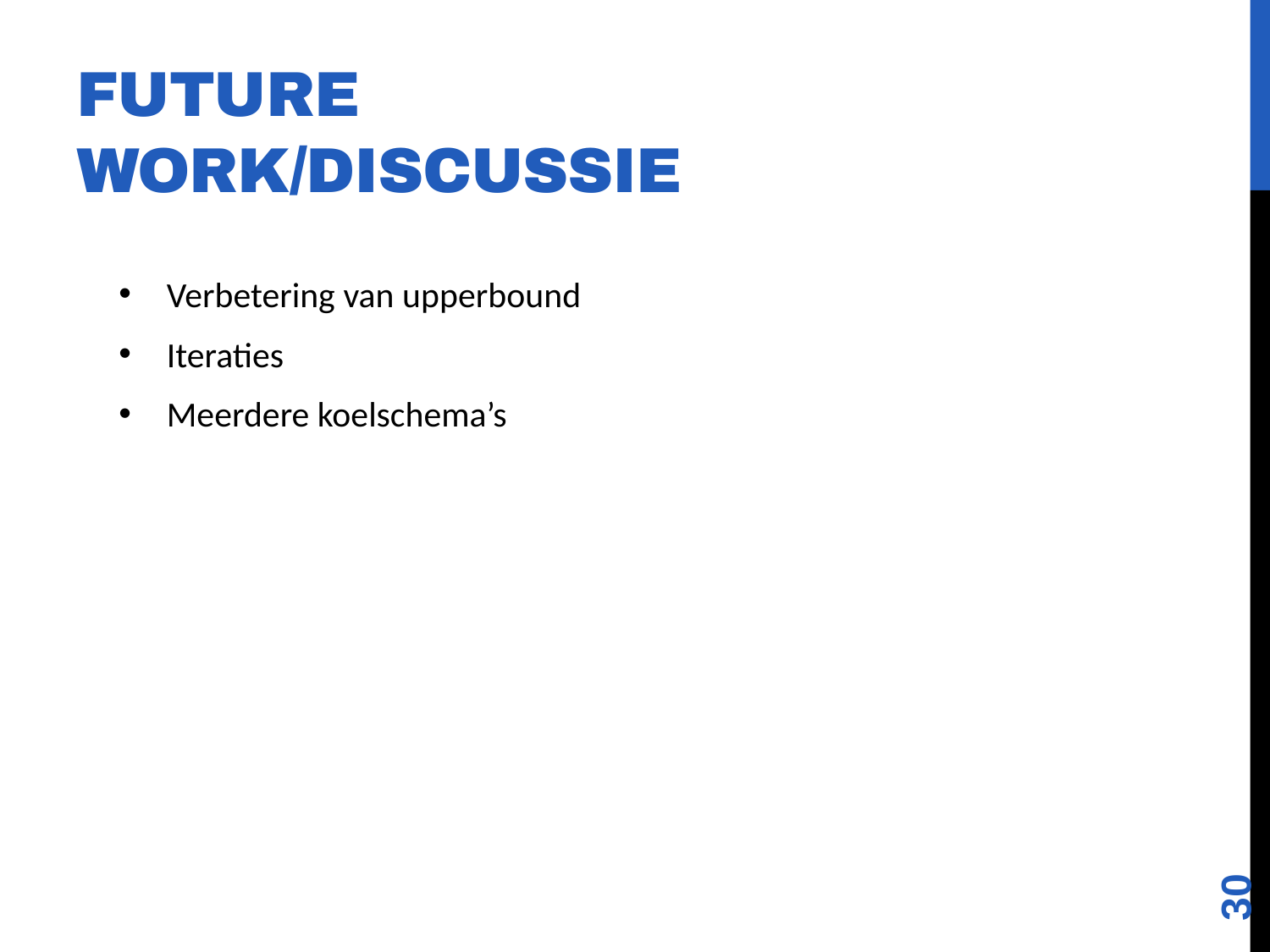

# Future work/discussie
Verbetering van upperbound
Iteraties
Meerdere koelschema’s

30